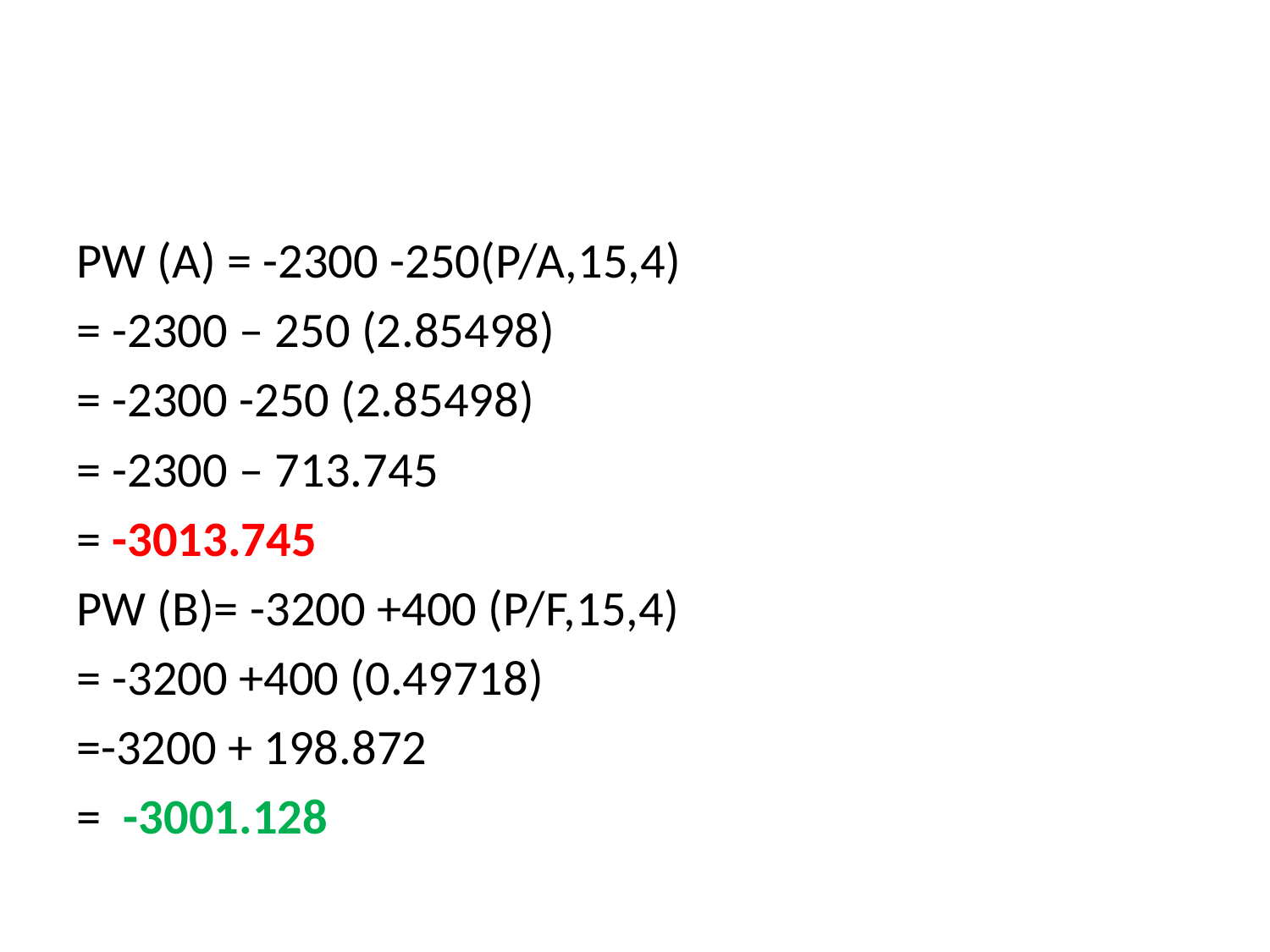

#
PW (A) = -2300 -250(P/A,15,4)
= -2300 – 250 (2.85498)
= -2300 -250 (2.85498)
= -2300 – 713.745
= -3013.745
PW (B)= -3200 +400 (P/F,15,4)
= -3200 +400 (0.49718)
=-3200 + 198.872
=  -3001.128